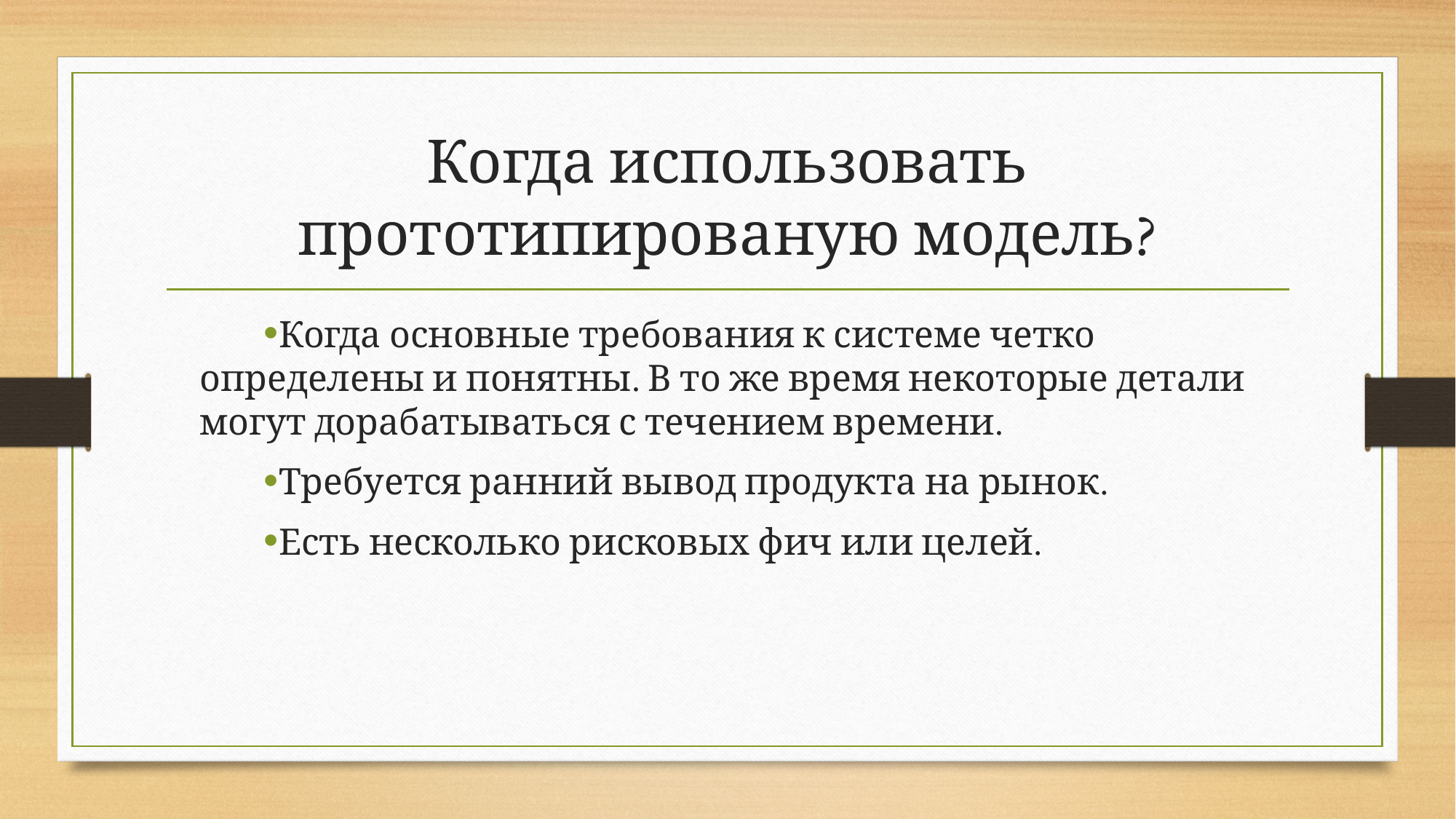

# Когда использовать прототипированую модель?
Когда основные требования к системе четко определены и понятны. В то же время некоторые детали могут дорабатываться с течением времени.
Требуется ранний вывод продукта на рынок.
Есть несколько рисковых фич или целей.